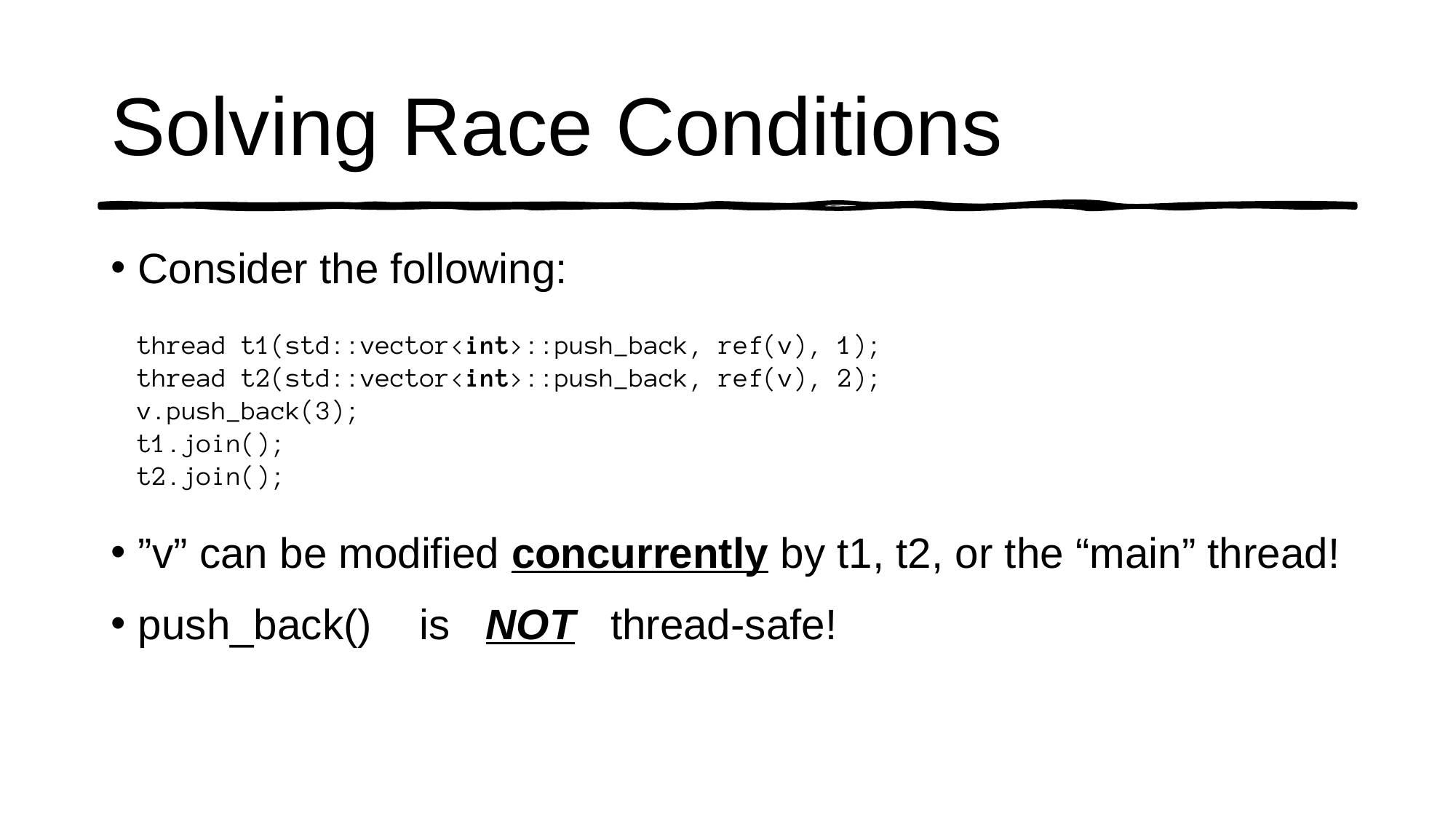

# Solving Race Conditions
Consider the following:

”v” can be modified concurrently by t1, t2, or the “main” thread!
push_back()    is   NOT   thread-safe!
thread t1(std::vector<int>::push_back, ref(v), 1);
thread t2(std::vector<int>::push_back, ref(v), 2);
v.push_back(3);
t1.join();
t2.join();